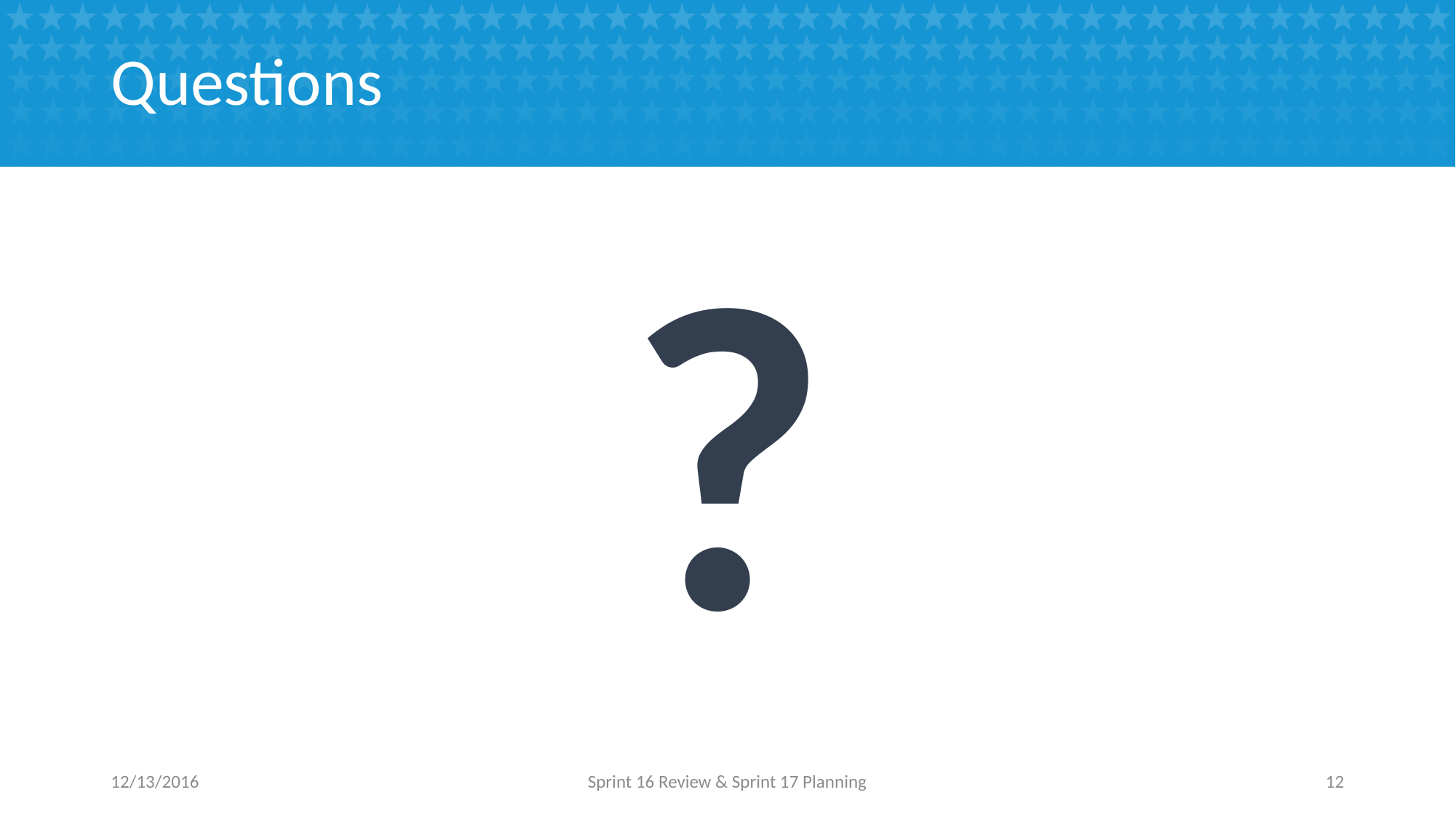

# Questions
?
12/13/2016
Sprint 16 Review & Sprint 17 Planning
12